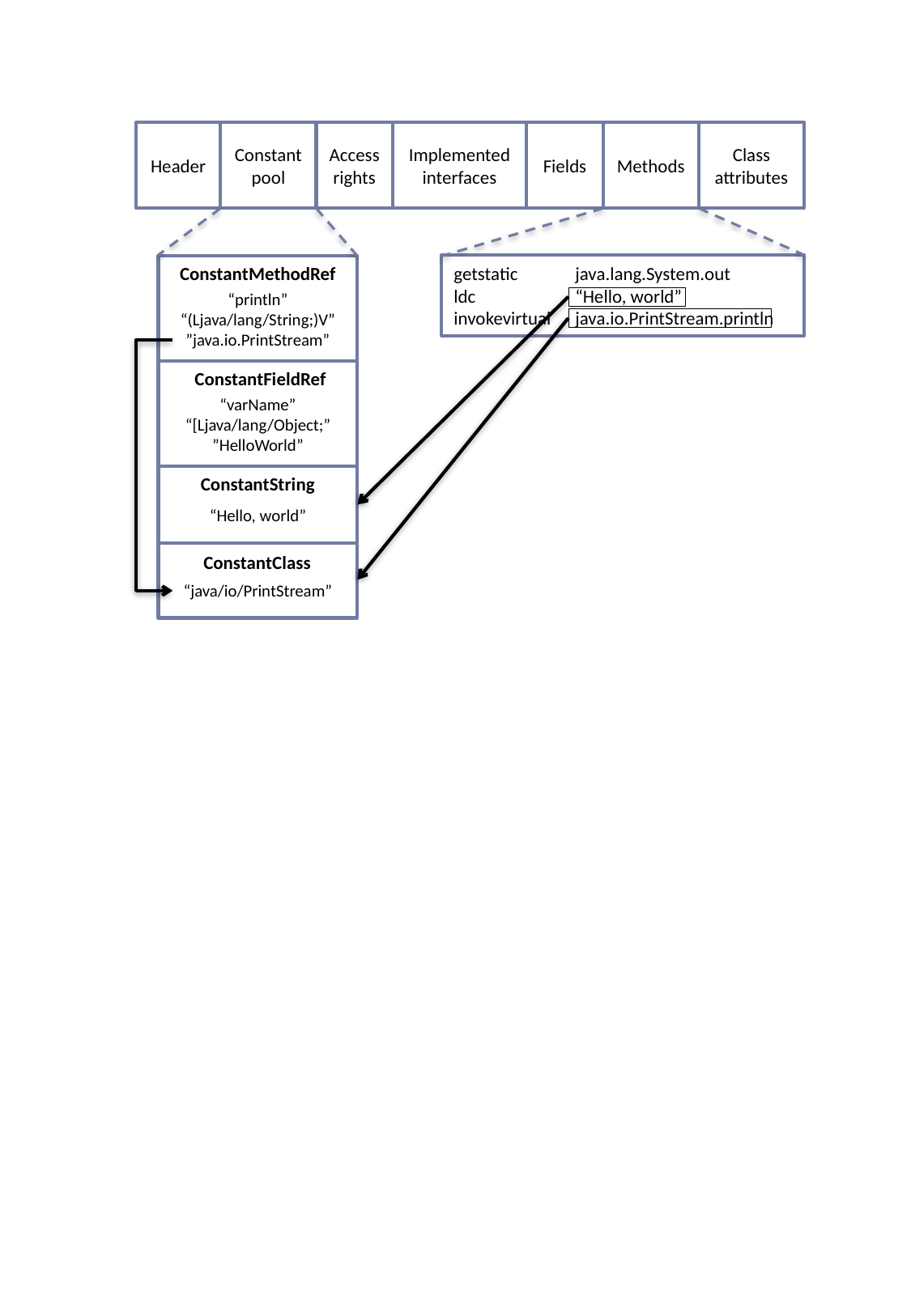

Header
Constant pool
Access rights
Implemented interfaces
Fields
Methods
Class attributes

“println”
“(Ljava/lang/String;)V”
”java.io.PrintStream”
ConstantMethodRef
getstatic	java.lang.System.out
ldc	“Hello, world”
invokevirtual	java.io.PrintStream.println

“varName”
“[Ljava/lang/Object;”
”HelloWorld”
ConstantFieldRef

“Hello, world”

ConstantString

“java/io/PrintStream”

ConstantClass